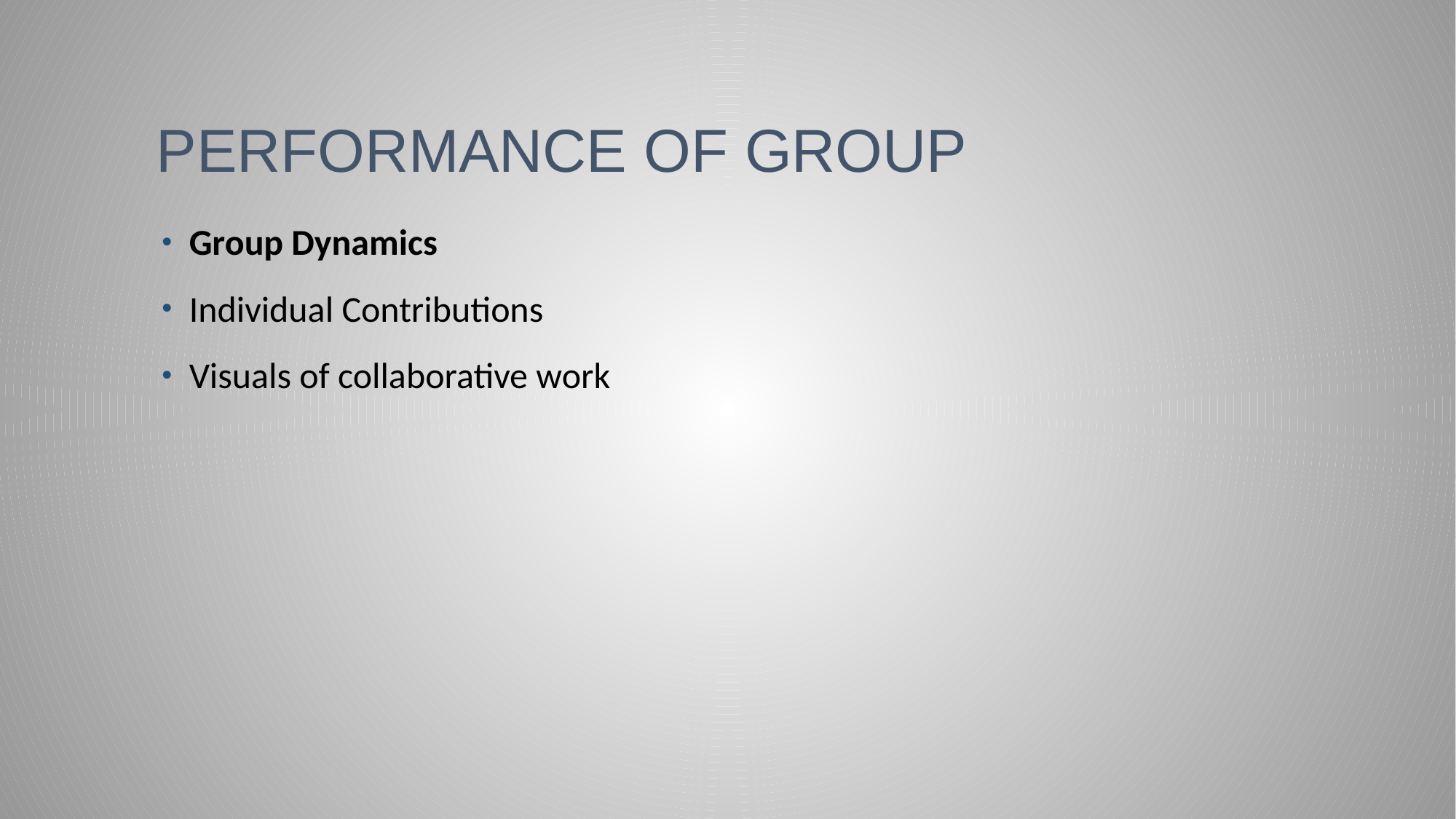

# Performance of Group
Group Dynamics
Individual Contributions
Visuals of collaborative work